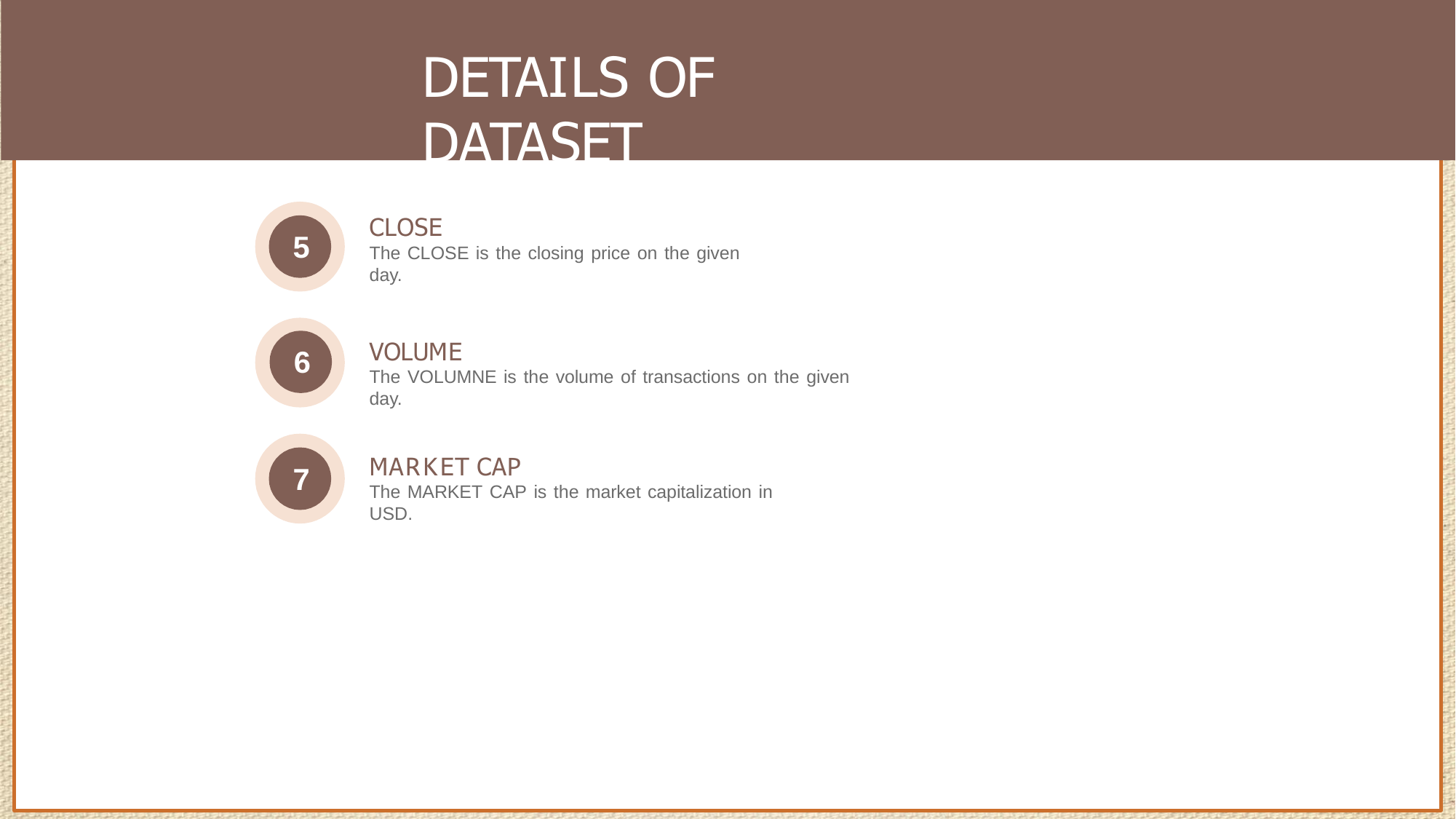

# DETAILS OF DATASET
CLOSE
The CLOSE is the closing price on the given day.
5

VOLUME
The VOLUMNE is the volume of transactions on the given day.
6

MARKET CAP
The MARKET CAP is the market capitalization in USD.
7